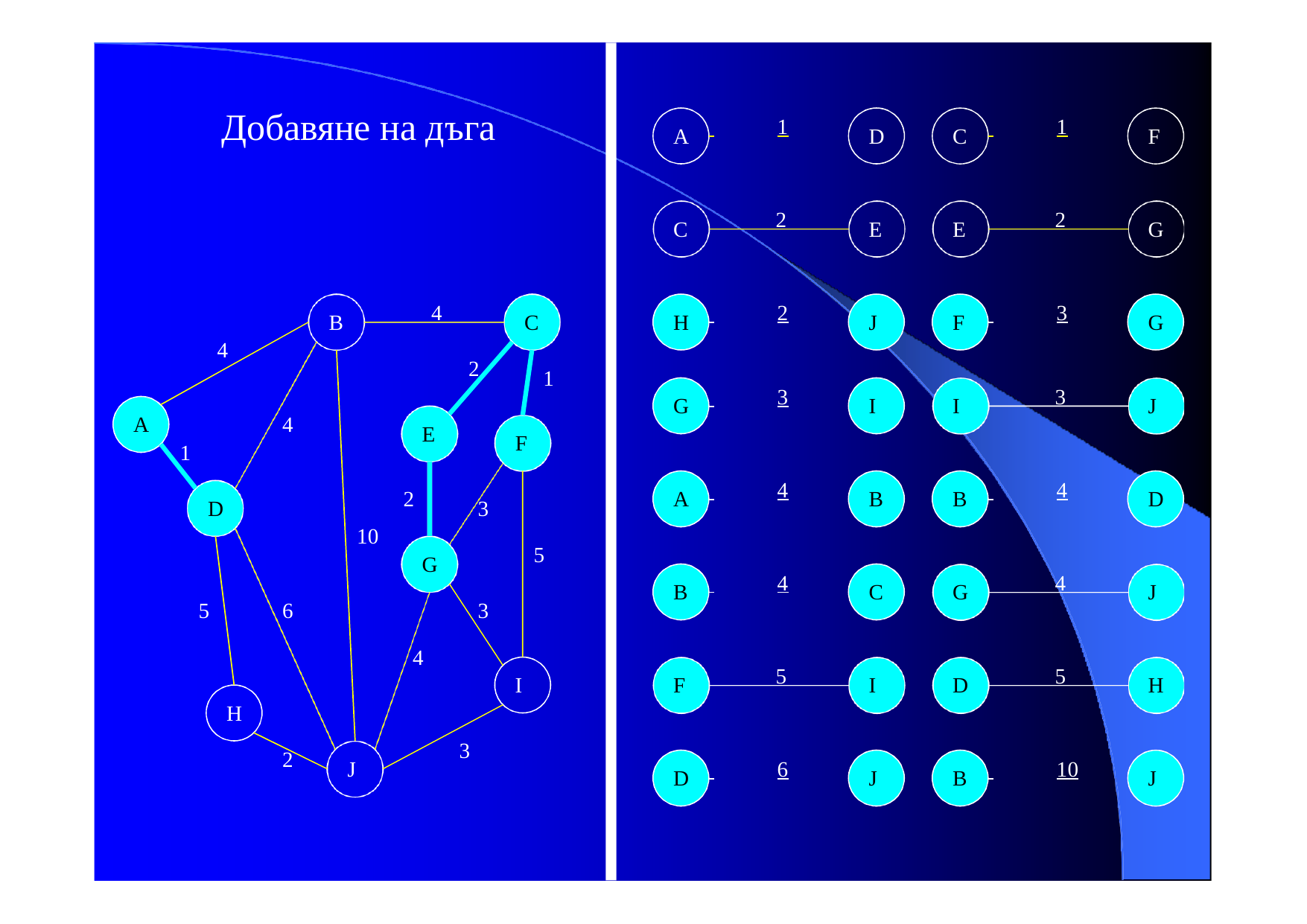

# Добавяне на дъга

 	1
 	1
A
D
C
F
2
2
C
E
E
G

4
 	2
 	3
B
C
H
J
F
G
4

2
1

 	3
3
G
I
I
J
A
4
E
F
1

 	4
 	4
2
A
B
B
D
D
3
10
5
G

 	4
4
B
C
G
J
5
6
3
4
5
5
I
F
I
D
H
H
3
2
J
 	6
 	10
D
J
B
J